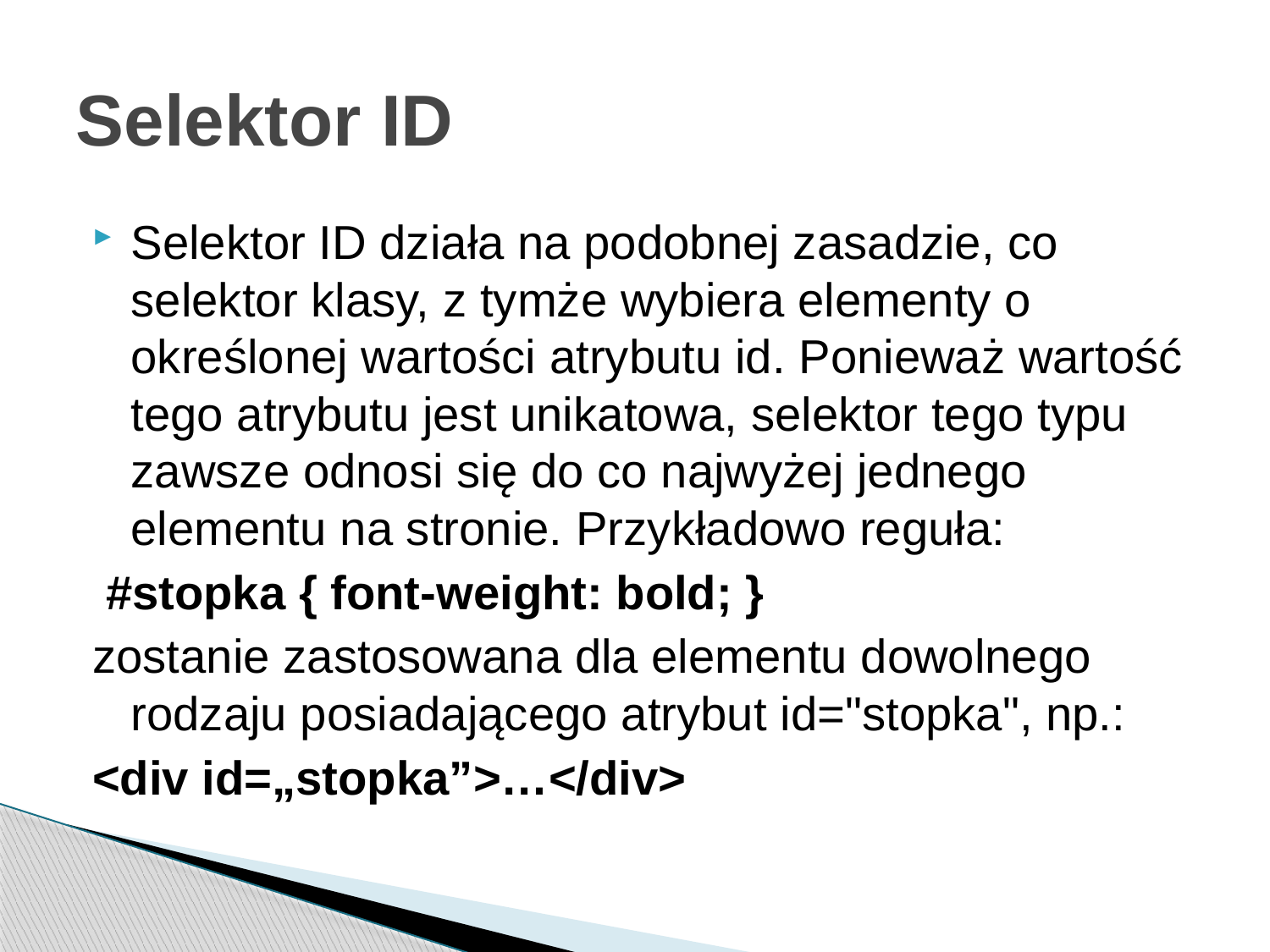

# Selektor ID
Selektor ID działa na podobnej zasadzie, co selektor klasy, z tymże wybiera elementy o określonej wartości atrybutu id. Ponieważ wartość tego atrybutu jest unikatowa, selektor tego typu zawsze odnosi się do co najwyżej jednego elementu na stronie. Przykładowo reguła:
 #stopka { font-weight: bold; }
zostanie zastosowana dla elementu dowolnego rodzaju posiadającego atrybut id="stopka", np.:
<div id=„stopka”>…</div>